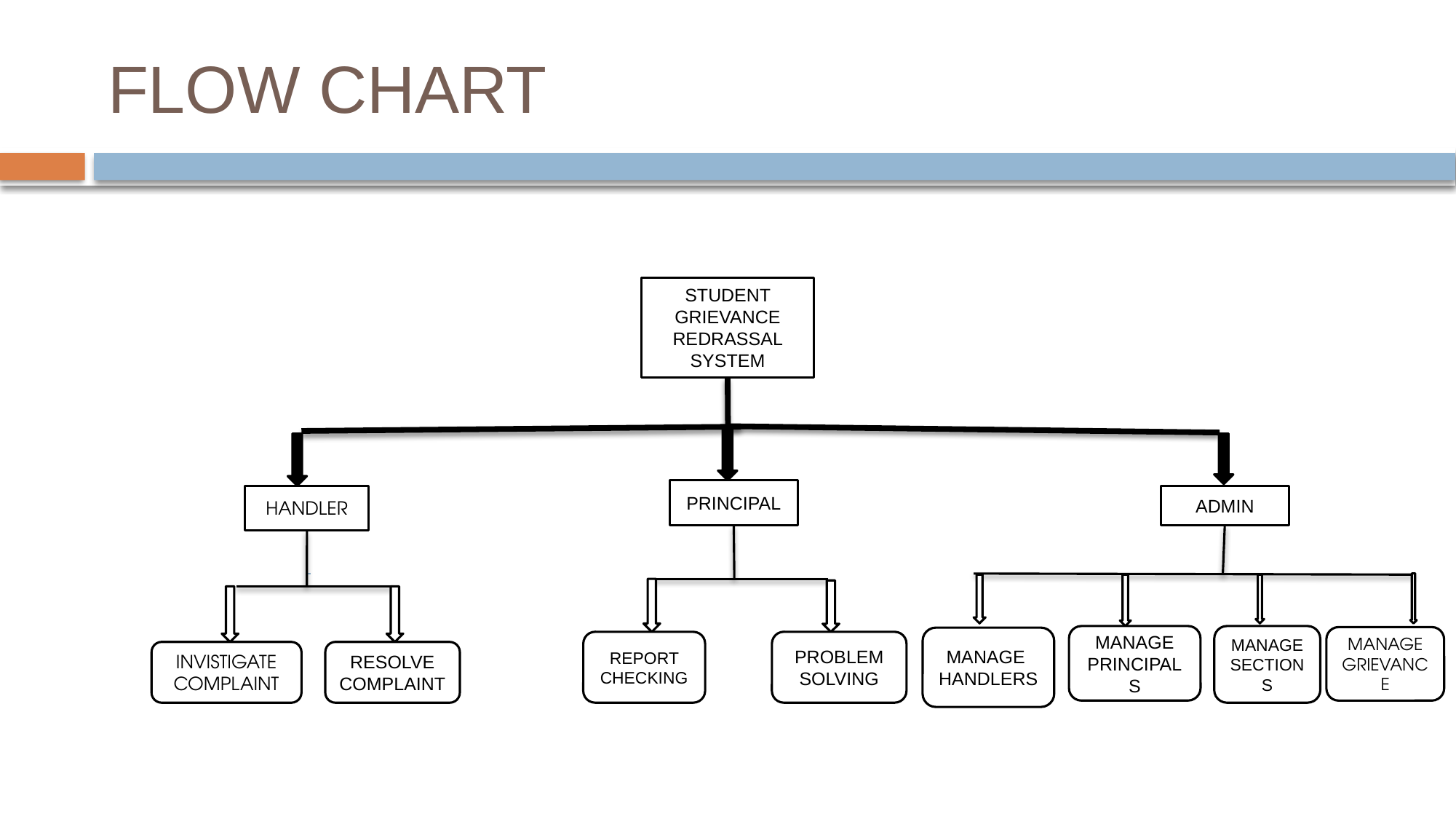

# FLOW CHART
STUDENT GRIEVANCE REDRASSAL SYSTEM

PRINCIPAL
ADMIN
HANDLER

MANAGE PRINCIPALS
MANAGE SECTIONS
MANAGE GRIEVANCE
MANAGE
HANDLERS
PROBLEM SOLVING
REPORT CHECKING
INVISTIGATE COMPLAINT
RESOLVE COMPLAINT